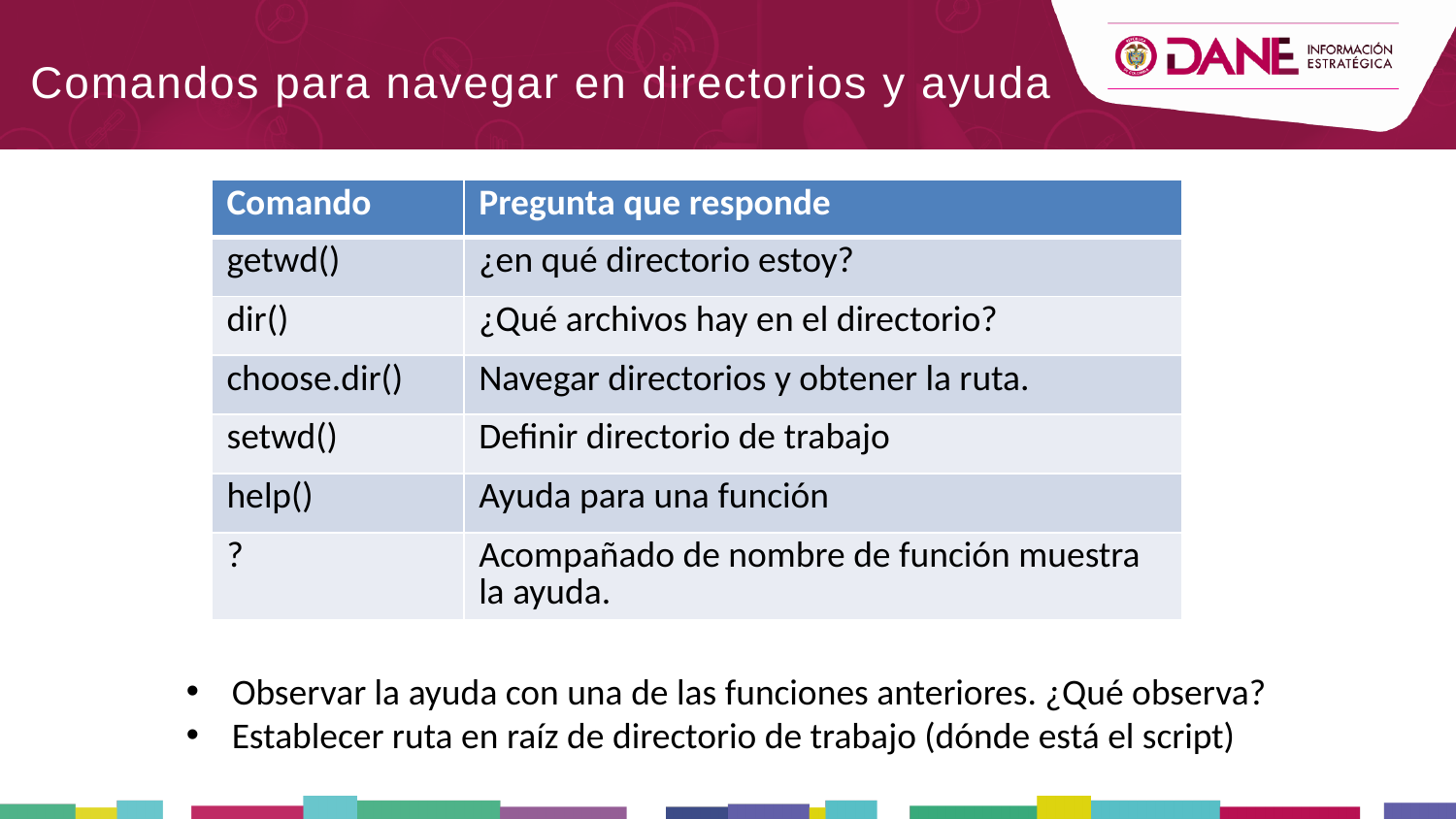

Comandos para navegar en directorios y ayuda
| Comando | Pregunta que responde |
| --- | --- |
| getwd() | ¿en qué directorio estoy? |
| dir() | ¿Qué archivos hay en el directorio? |
| choose.dir() | Navegar directorios y obtener la ruta. |
| setwd() | Definir directorio de trabajo |
| help() | Ayuda para una función |
| ? | Acompañado de nombre de función muestra la ayuda. |
Observar la ayuda con una de las funciones anteriores. ¿Qué observa?
Establecer ruta en raíz de directorio de trabajo (dónde está el script)